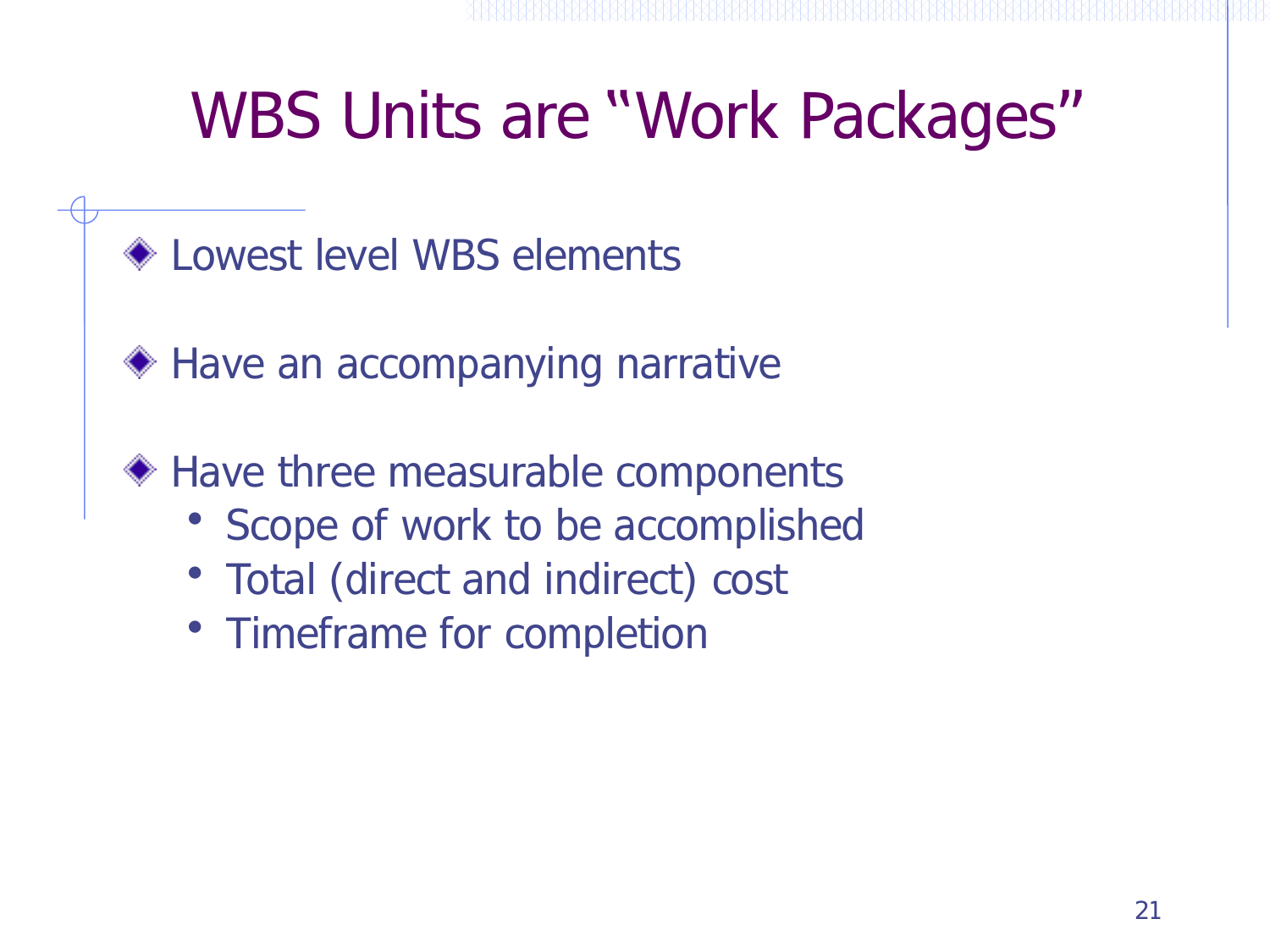

WBS Units are “Work Packages”
Lowest level WBS elements

Have an accompanying narrative

Have three measurable components
Scope of work to be accomplished
Total (direct and indirect) cost
Timeframe for completion
21